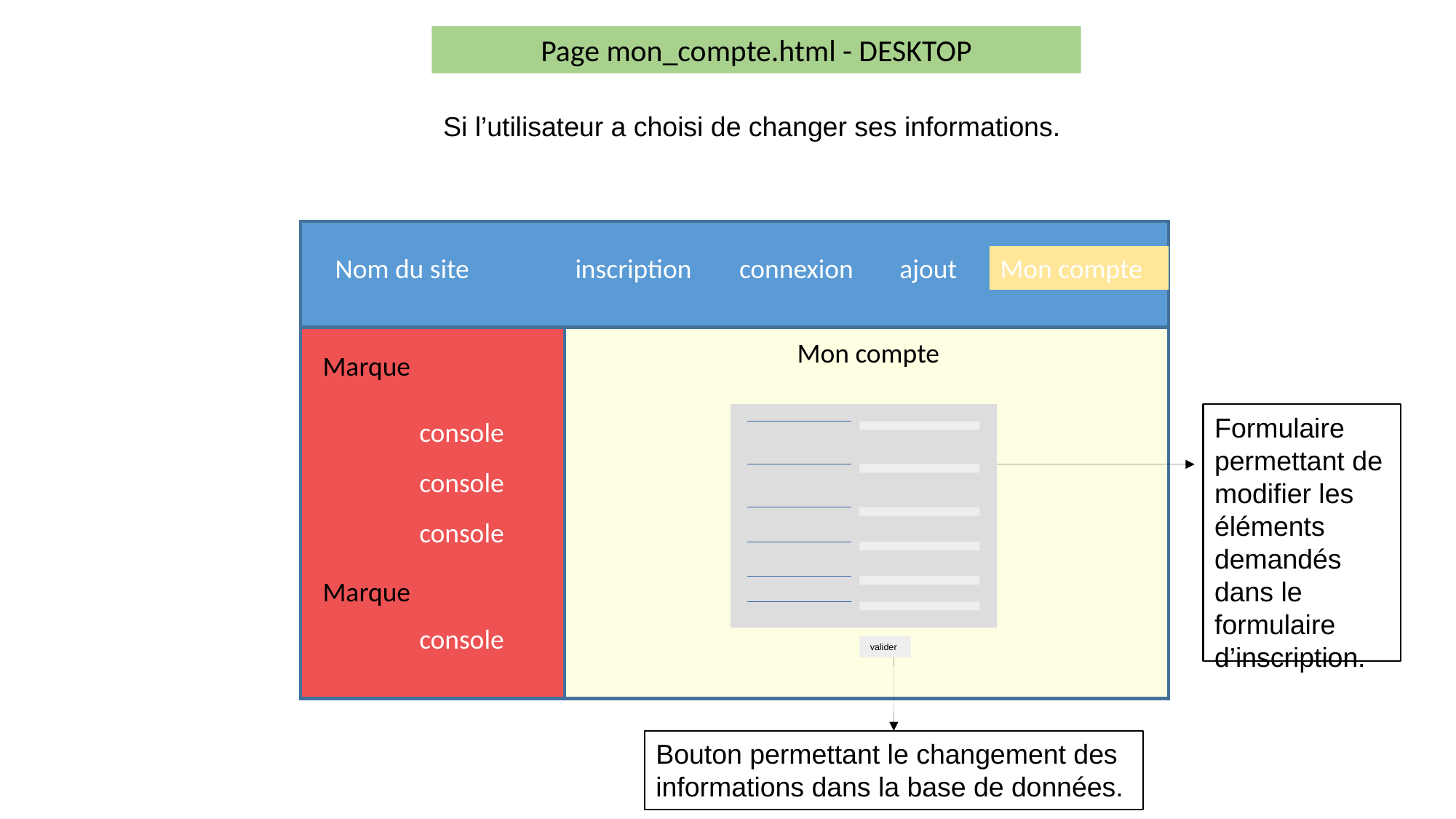

Page mon_compte.html - DESKTOP
Si l’utilisateur a choisi de changer ses informations.

Nom du site
inscription
connexion
ajout
Mon compte

Mon compte
Marque

Formulaire permettant de modifier les éléments demandés dans le formulaire d’inscription.
console

console

console

Marque

console
valider

Bouton permettant le changement des informations dans la base de données.